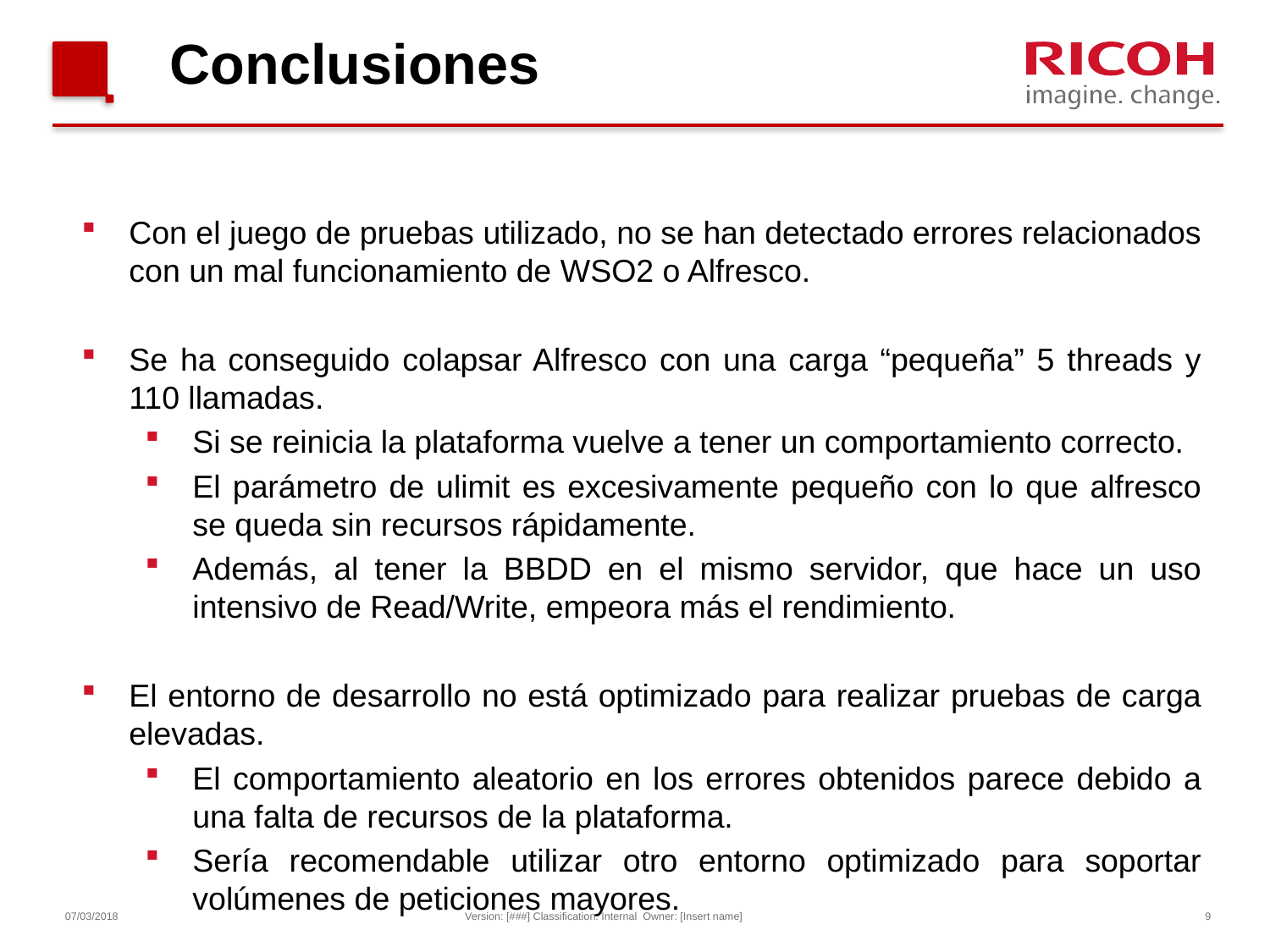

Conclusiones
Con el juego de pruebas utilizado, no se han detectado errores relacionados con un mal funcionamiento de WSO2 o Alfresco.

Se ha conseguido colapsar Alfresco con una carga “pequeña” 5 threads y 110 llamadas.
Si se reinicia la plataforma vuelve a tener un comportamiento correcto.
El parámetro de ulimit es excesivamente pequeño con lo que alfresco se queda sin recursos rápidamente.
Además, al tener la BBDD en el mismo servidor, que hace un uso intensivo de Read/Write, empeora más el rendimiento.

El entorno de desarrollo no está optimizado para realizar pruebas de carga elevadas.
El comportamiento aleatorio en los errores obtenidos parece debido a una falta de recursos de la plataforma.
Sería recomendable utilizar otro entorno optimizado para soportar volúmenes de peticiones mayores.